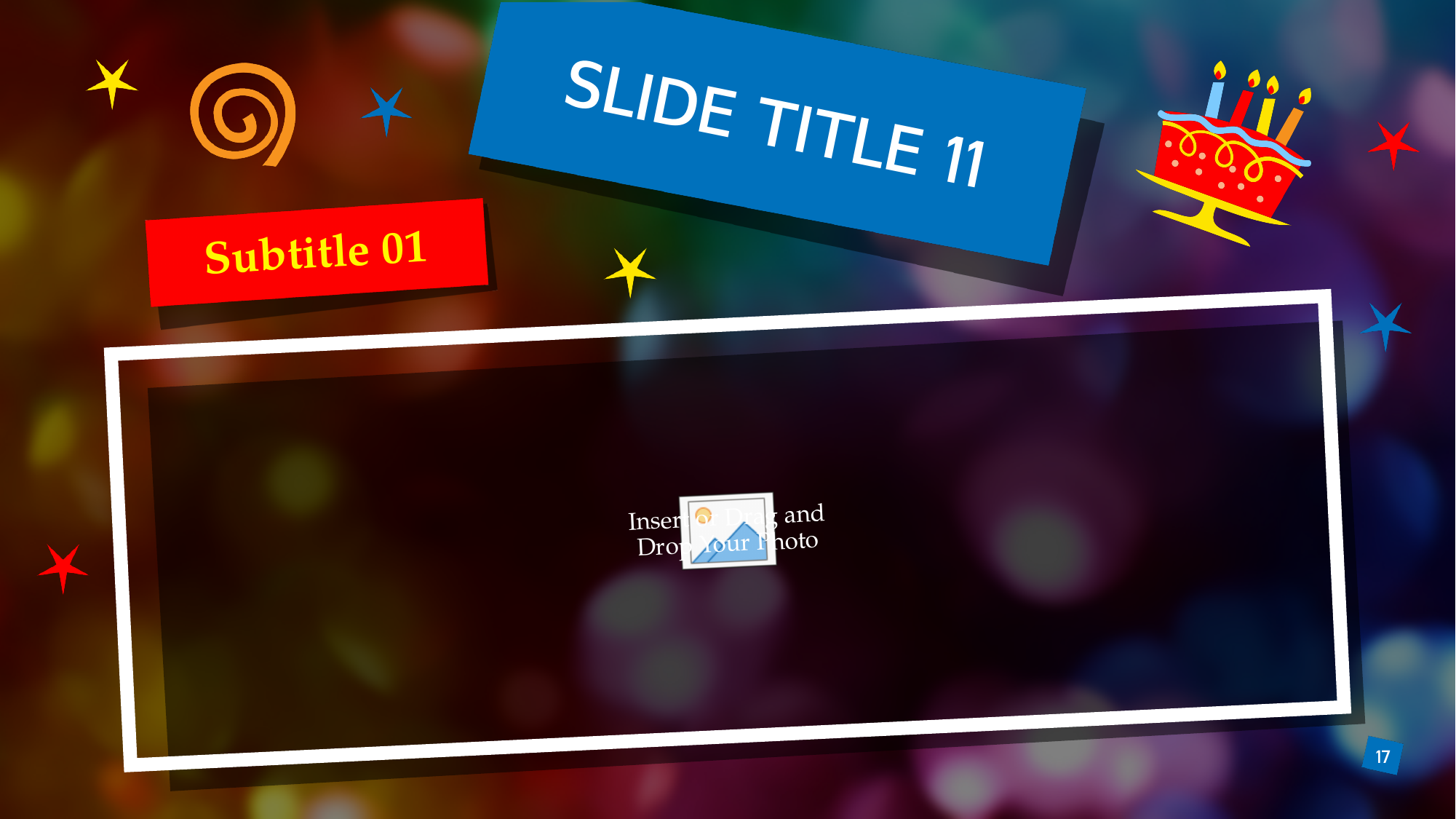

# SLIDE TITLE 11
Subtitle 01

17